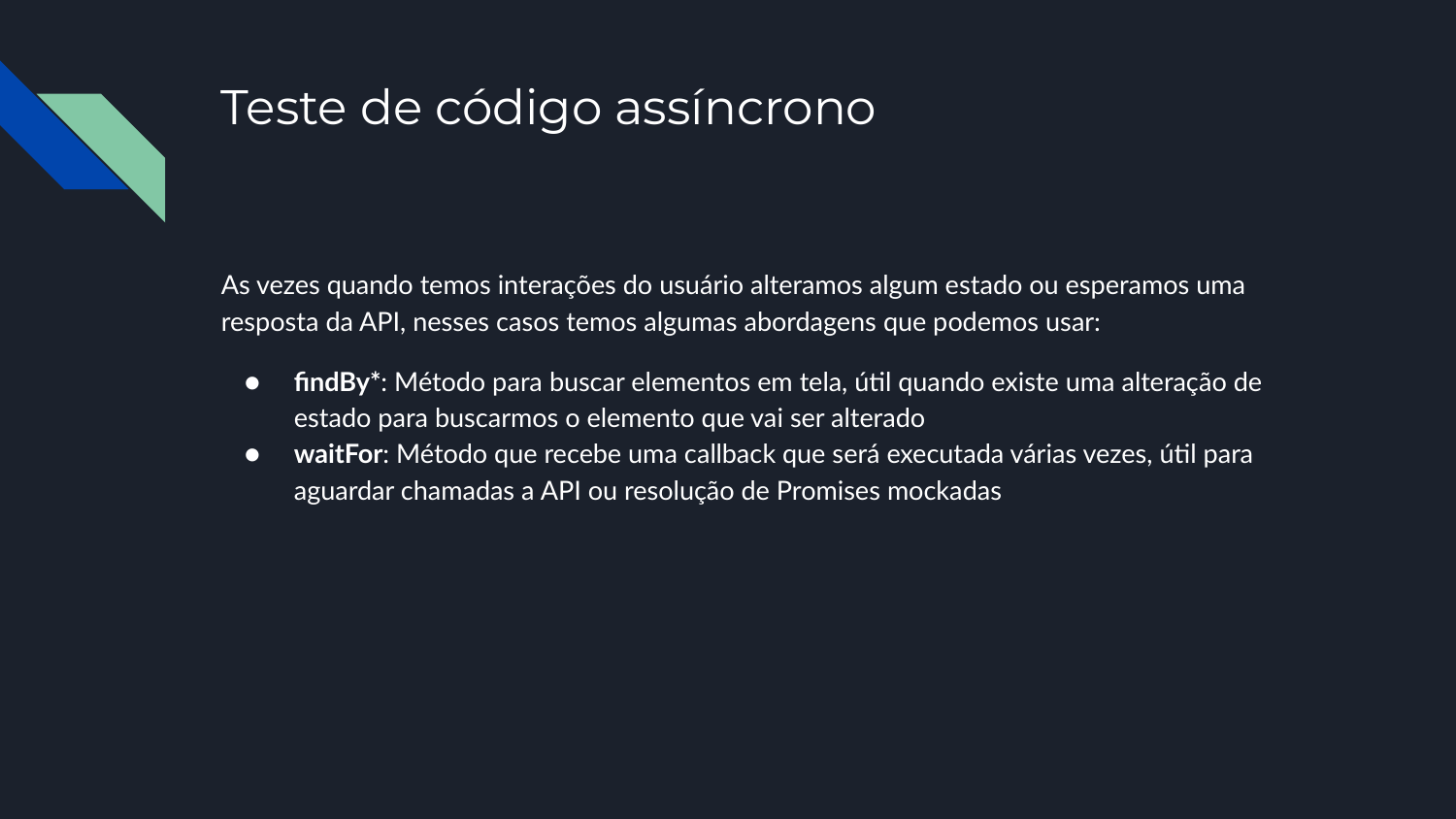

# Teste de código assíncrono
As vezes quando temos interações do usuário alteramos algum estado ou esperamos uma resposta da API, nesses casos temos algumas abordagens que podemos usar:
findBy*: Método para buscar elementos em tela, útil quando existe uma alteração de estado para buscarmos o elemento que vai ser alterado
waitFor: Método que recebe uma callback que será executada várias vezes, útil para aguardar chamadas a API ou resolução de Promises mockadas